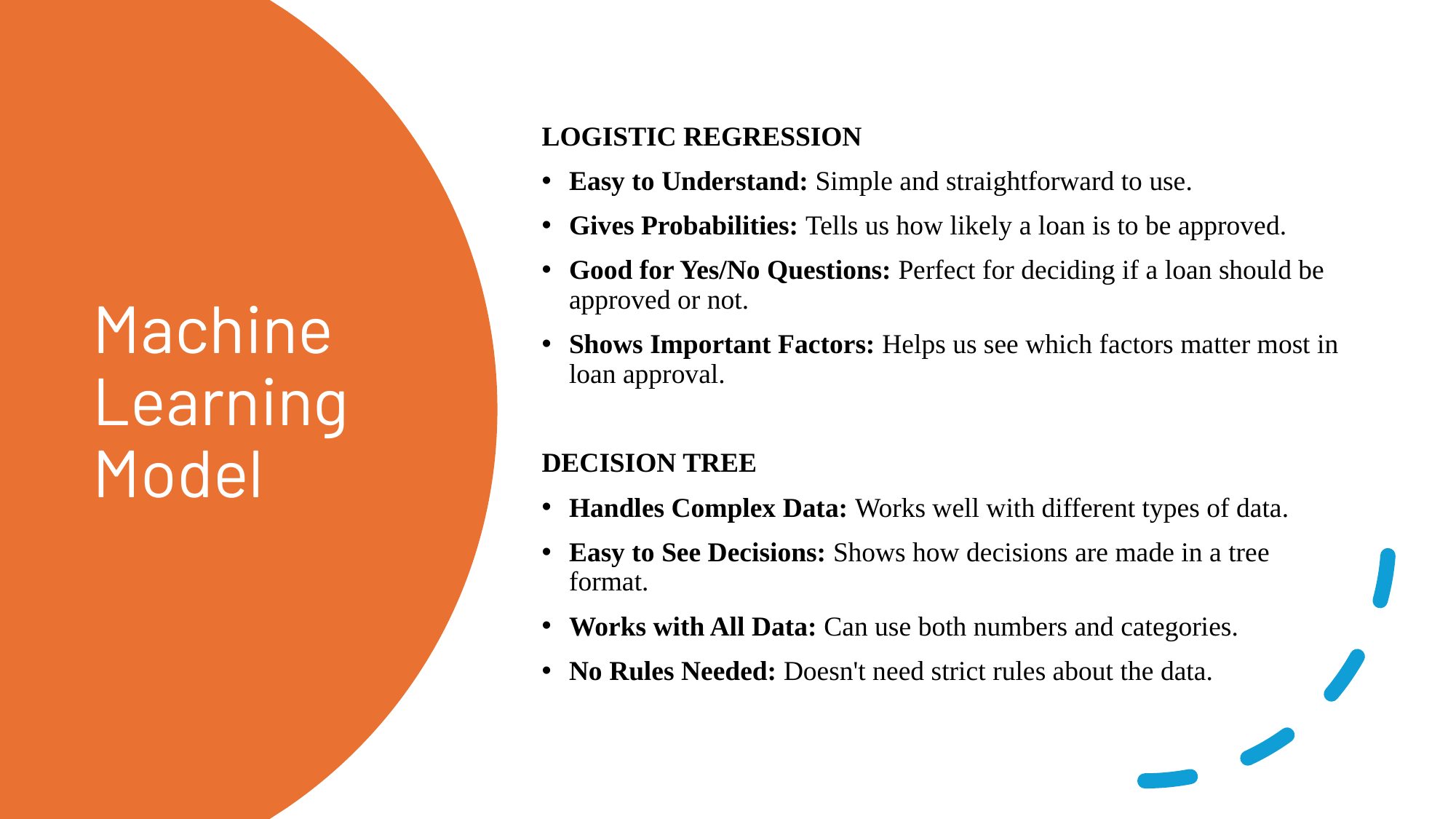

LOGISTIC REGRESSION
Easy to Understand: Simple and straightforward to use.
Gives Probabilities: Tells us how likely a loan is to be approved.
Good for Yes/No Questions: Perfect for deciding if a loan should be approved or not.
Shows Important Factors: Helps us see which factors matter most in loan approval.

DECISION TREE
Handles Complex Data: Works well with different types of data.
Easy to See Decisions: Shows how decisions are made in a tree format.
Works with All Data: Can use both numbers and categories.
No Rules Needed: Doesn't need strict rules about the data.
# Machine Learning Model